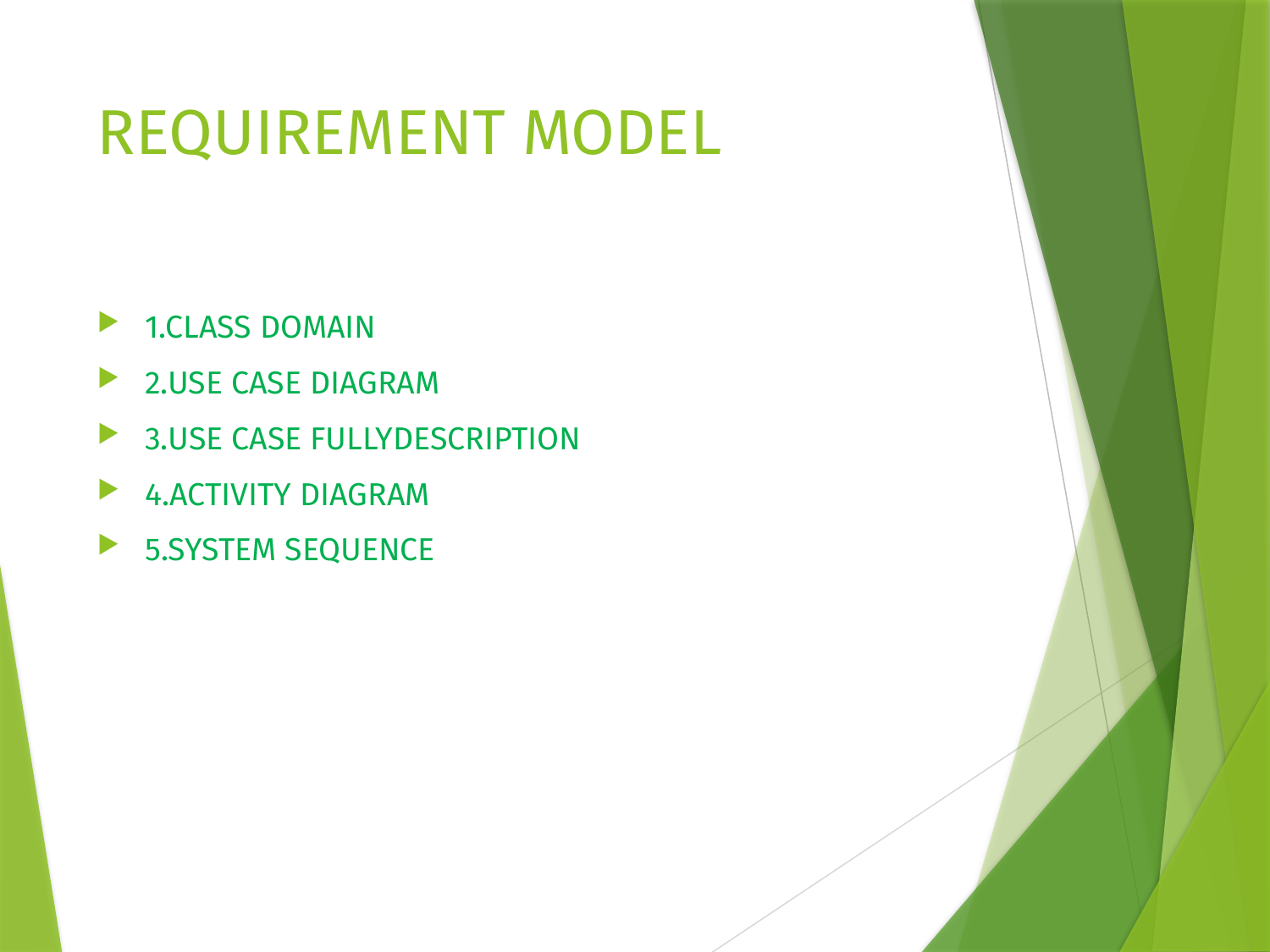

# REQUIREMENT MODEL
1.CLASS DOMAIN
2.USE CASE DIAGRAM
3.USE CASE FULLYDESCRIPTION
4.ACTIVITY DIAGRAM
5.SYSTEM SEQUENCE